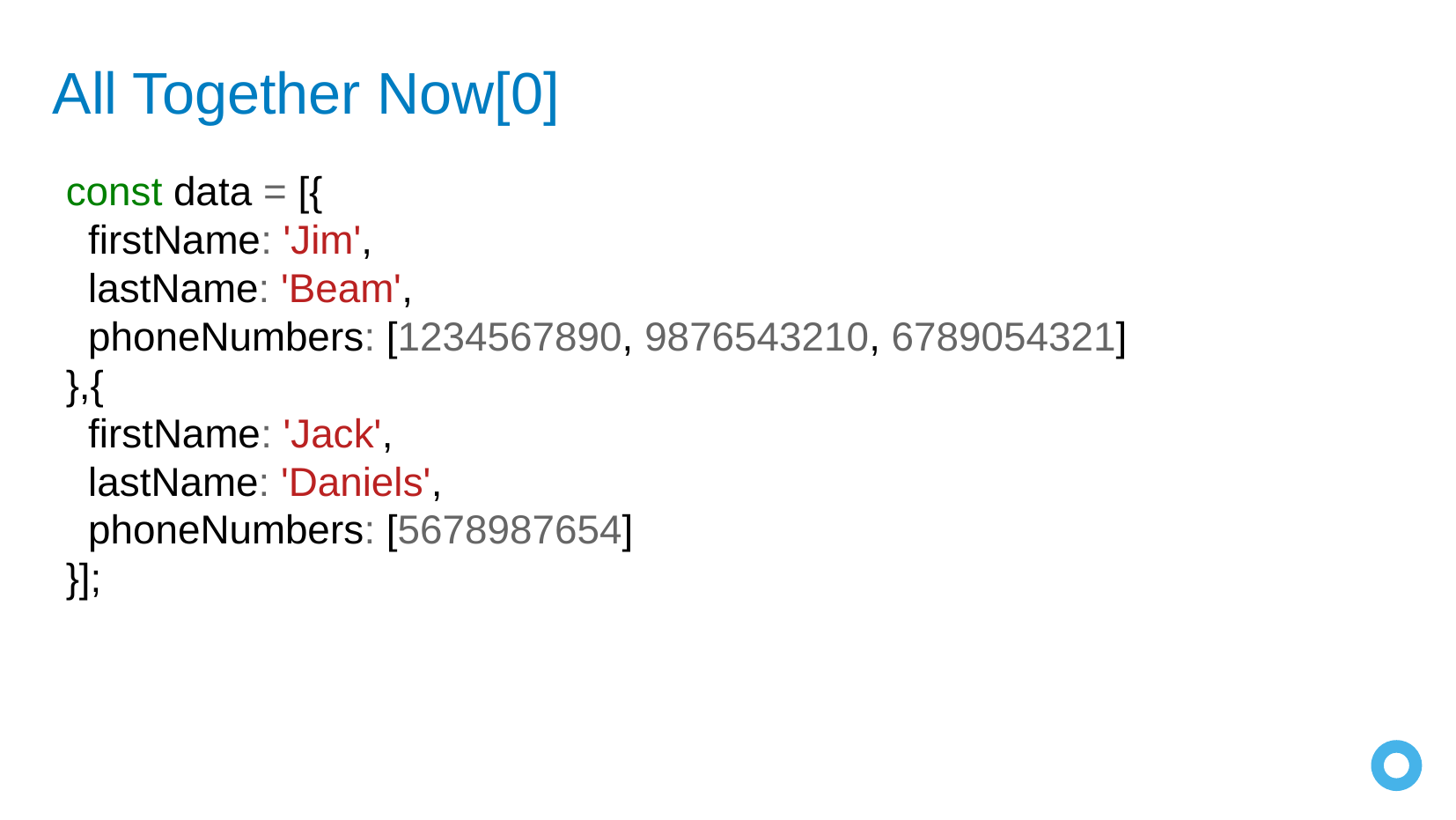

All Together Now[0]
const data = [{
  firstName: 'Jim',
  lastName: 'Beam',
  phoneNumbers: [1234567890, 9876543210, 6789054321]
},{
  firstName: 'Jack',
  lastName: 'Daniels',
  phoneNumbers: [5678987654]
}];